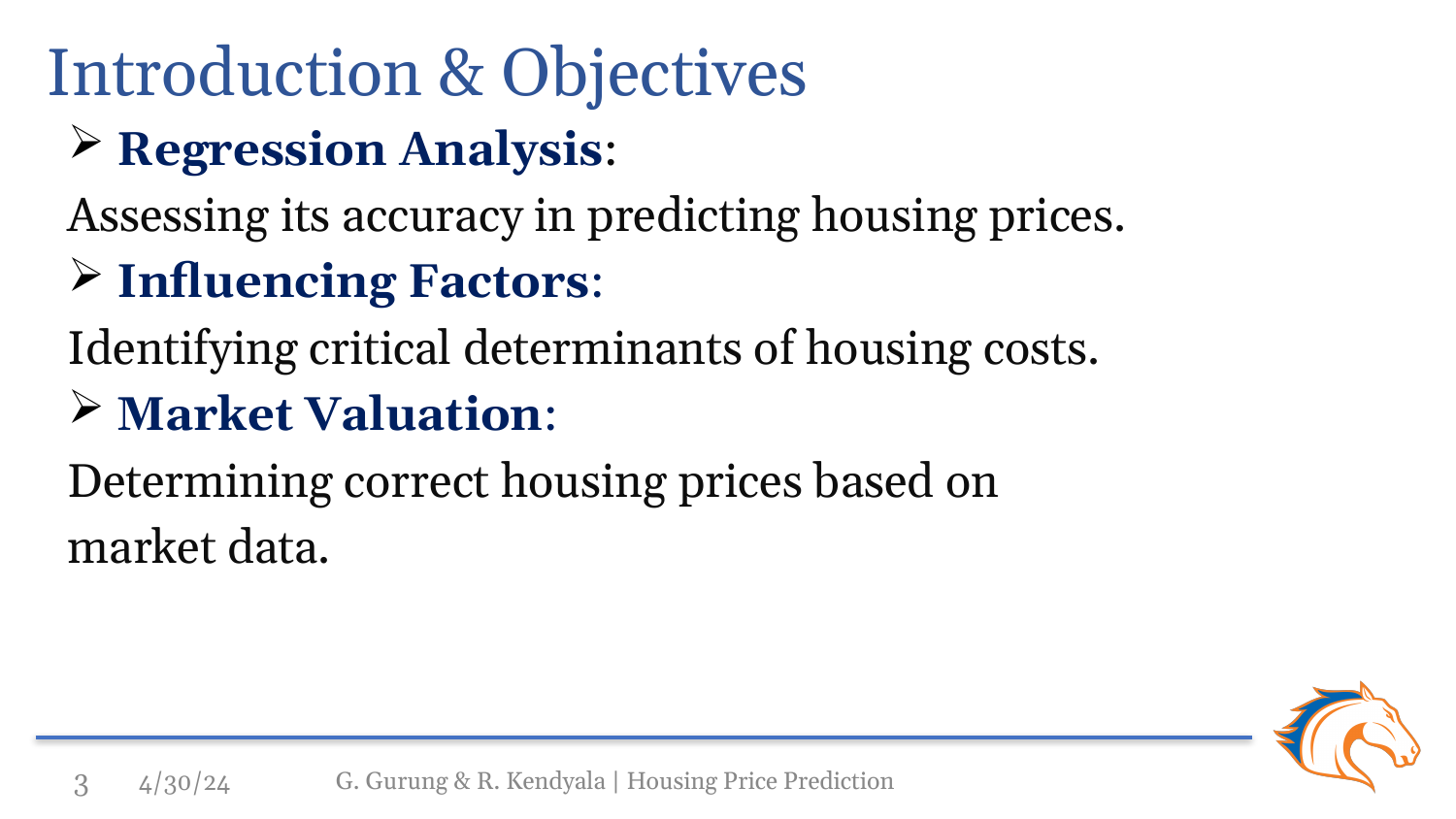

# Introduction & Objectives
Regression Analysis:
	Assessing its accuracy in predicting housing prices.
Influencing Factors:
	Identifying critical determinants of housing costs.
Market Valuation:
	Determining correct housing prices based on
	market data.

3
4/30/24
G. Gurung & R. Kendyala | Housing Price Prediction